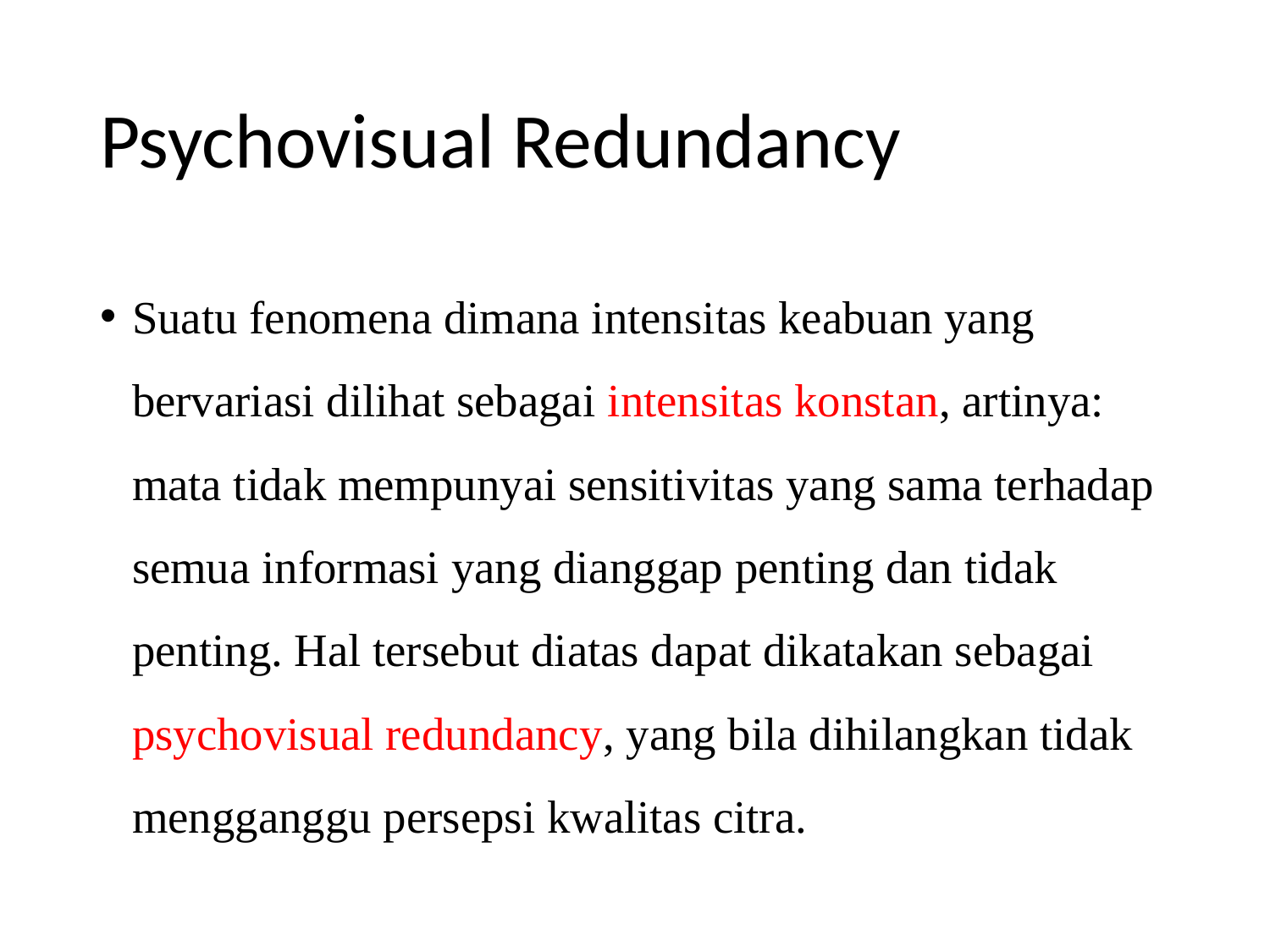

# Psychovisual Redundancy
Suatu fenomena dimana intensitas keabuan yang bervariasi dilihat sebagai intensitas konstan, artinya: mata tidak mempunyai sensitivitas yang sama terhadap semua informasi yang dianggap penting dan tidak penting. Hal tersebut diatas dapat dikatakan sebagai psychovisual redundancy, yang bila dihilangkan tidak mengganggu persepsi kwalitas citra.